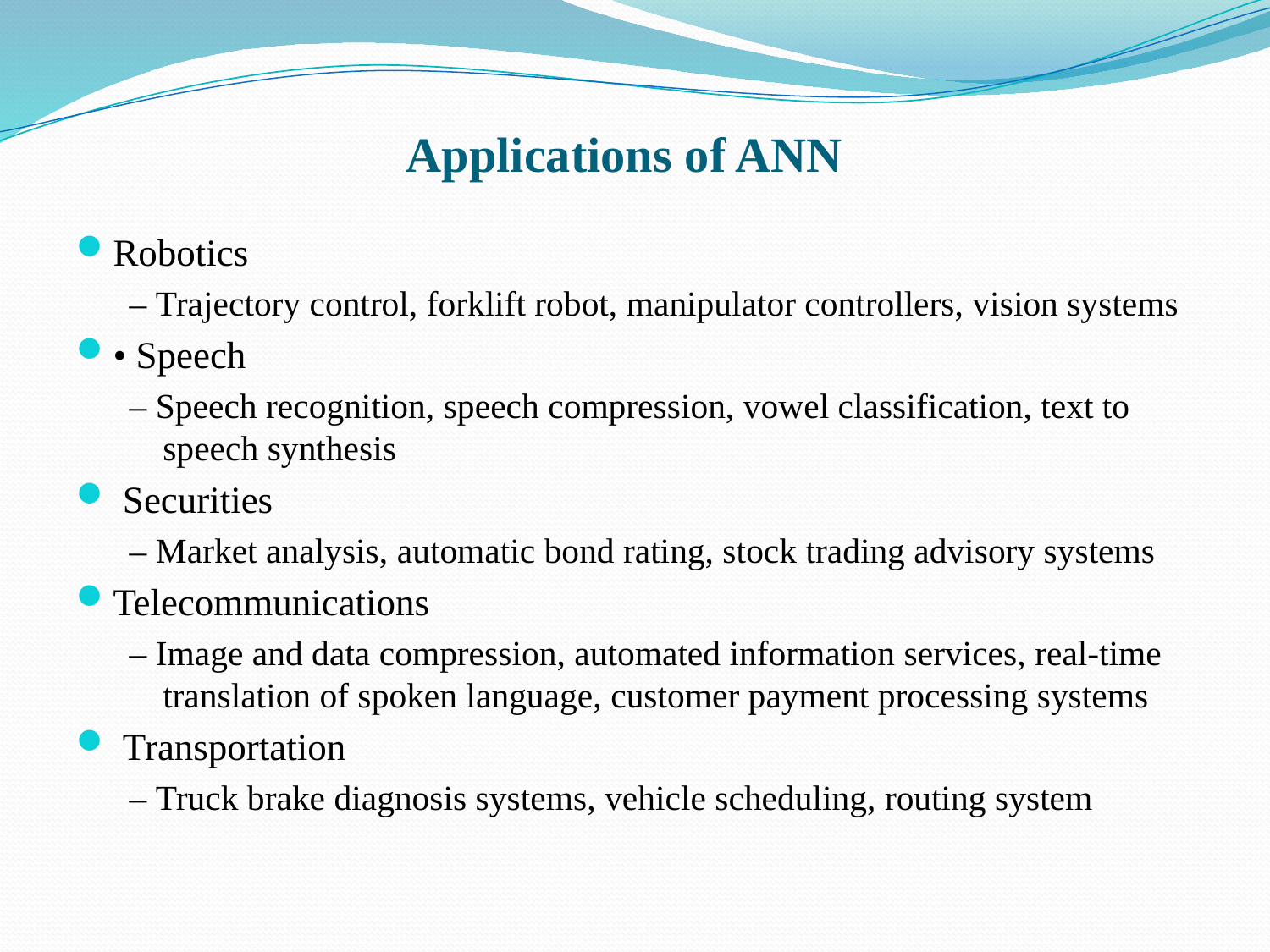

# Applications of ANN
Robotics
– Trajectory control, forklift robot, manipulator controllers, vision systems
• Speech
– Speech recognition, speech compression, vowel classification, text to speech synthesis
 Securities
– Market analysis, automatic bond rating, stock trading advisory systems
Telecommunications
– Image and data compression, automated information services, real-time translation of spoken language, customer payment processing systems
 Transportation
– Truck brake diagnosis systems, vehicle scheduling, routing system